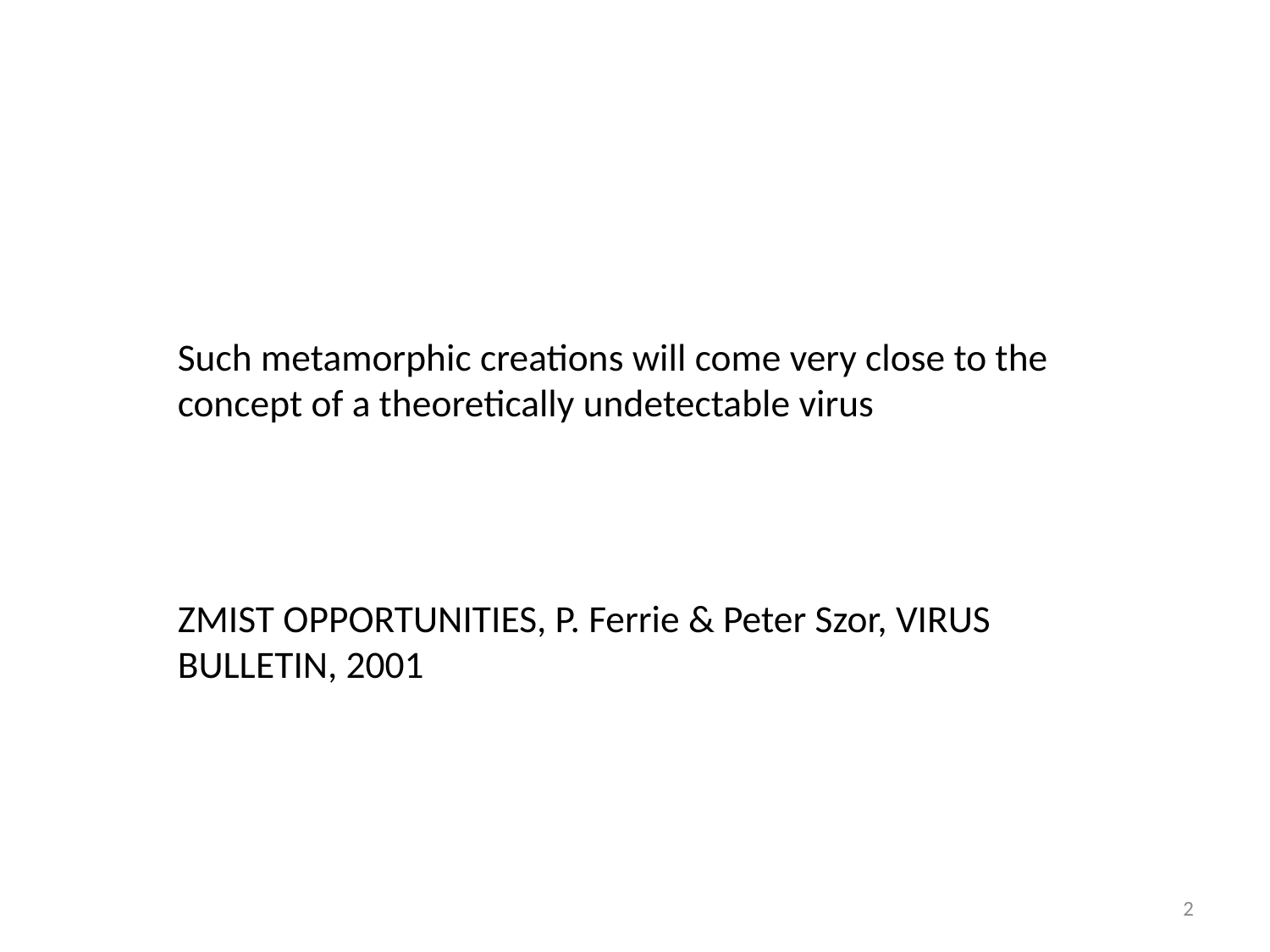

#
Such metamorphic creations will come very close to the concept of a theoretically undetectable virus

ZMIST OPPORTUNITIES, P. Ferrie & Peter Szor, VIRUS BULLETIN, 2001
2